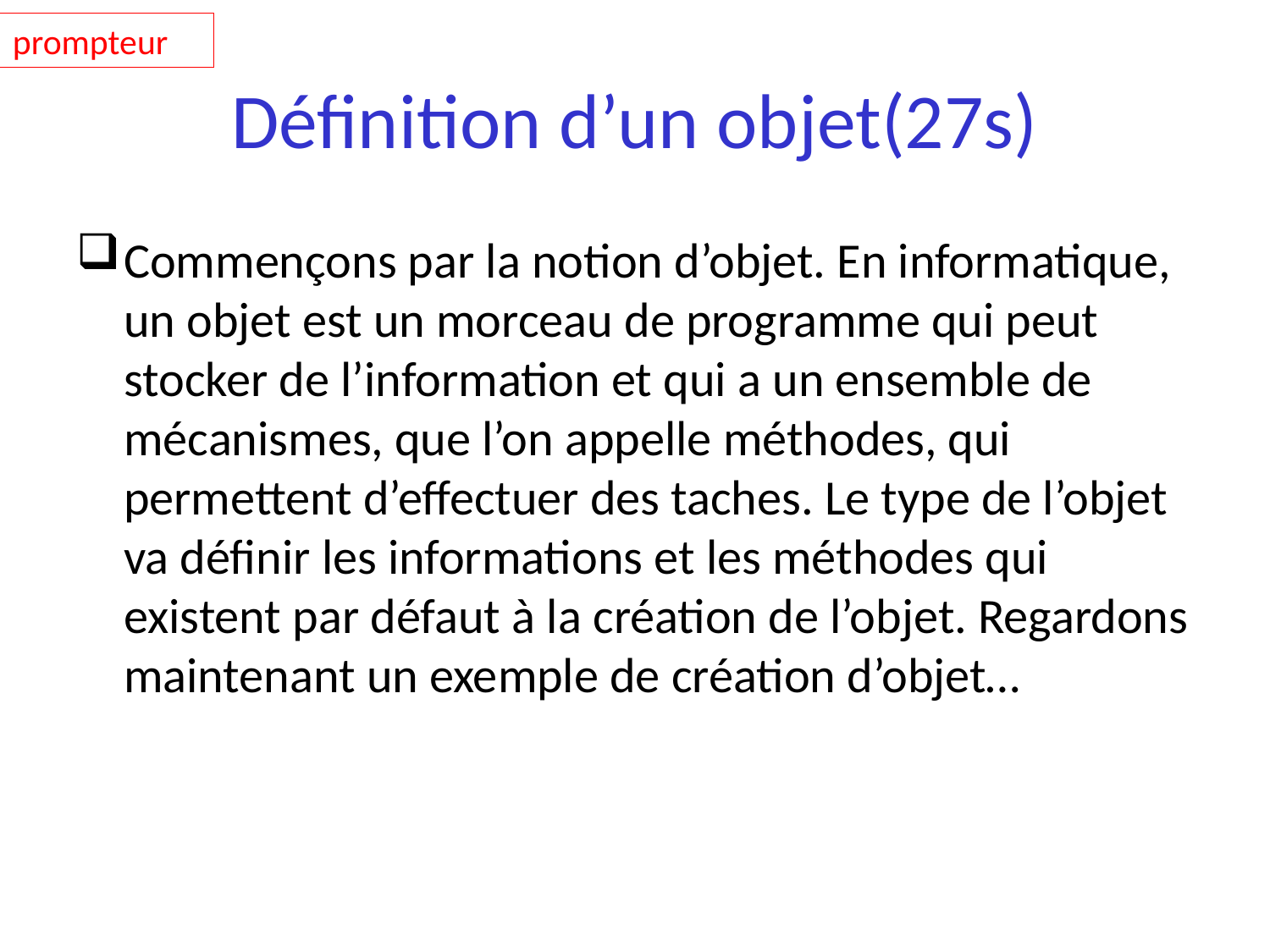

prompteur
# Définition d’un objet(27s)
Commençons par la notion d’objet. En informatique, un objet est un morceau de programme qui peut stocker de l’information et qui a un ensemble de mécanismes, que l’on appelle méthodes, qui permettent d’effectuer des taches. Le type de l’objet va définir les informations et les méthodes qui existent par défaut à la création de l’objet. Regardons maintenant un exemple de création d’objet…